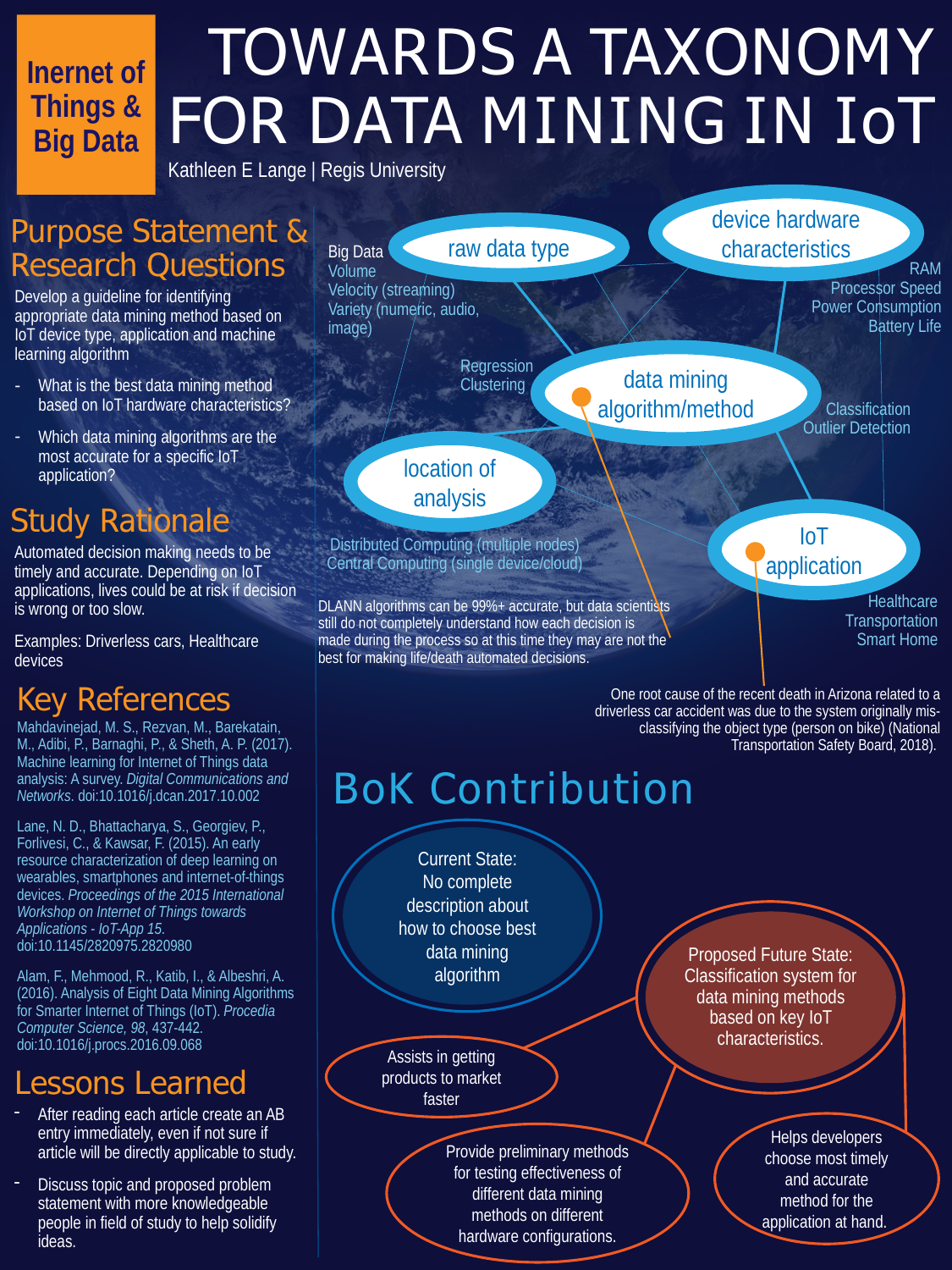

Inernet of Things & Big Data
# TOWARDS A TAXONOMY FOR DATA MINING IN IoT
Kathleen E Lange | Regis University
device hardware characteristics
Purpose Statement & Research Questions
raw data type
Big Data
Volume
Velocity (streaming)
Variety (numeric, audio, image)
RAM
Processor Speed
Power Consumption
Battery Life
Develop a guideline for identifying appropriate data mining method based on IoT device type, application and machine learning algorithm
What is the best data mining method based on IoT hardware characteristics?
Which data mining algorithms are the most accurate for a specific IoT application?
data mining algorithm/method
Regression
Clustering

Classification
Outlier Detection
location of analysis
Study Rationale
IoT application
Distributed Computing (multiple nodes)
Central Computing (single device/cloud)

Automated decision making needs to be timely and accurate. Depending on IoT applications, lives could be at risk if decision is wrong or too slow.
Examples: Driverless cars, Healthcare devices

Healthcare
Transportation
Smart Home
DLANN algorithms can be 99%+ accurate, but data scientists still do not completely understand how each decision is made during the process so at this time they may are not the best for making life/death automated decisions.
Key References
One root cause of the recent death in Arizona related to a driverless car accident was due to the system originally mis-classifying the object type (person on bike) (National Transportation Safety Board, 2018).
Mahdavinejad, M. S., Rezvan, M., Barekatain, M., Adibi, P., Barnaghi, P., & Sheth, A. P. (2017). Machine learning for Internet of Things data analysis: A survey. Digital Communications and Networks. doi:10.1016/j.dcan.2017.10.002
Lane, N. D., Bhattacharya, S., Georgiev, P., Forlivesi, C., & Kawsar, F. (2015). An early resource characterization of deep learning on wearables, smartphones and internet-of-things devices. Proceedings of the 2015 International Workshop on Internet of Things towards Applications - IoT-App 15. doi:10.1145/2820975.2820980
Alam, F., Mehmood, R., Katib, I., & Albeshri, A. (2016). Analysis of Eight Data Mining Algorithms for Smarter Internet of Things (IoT). Procedia Computer Science, 98, 437-442. doi:10.1016/j.procs.2016.09.068

BoK Contribution

Current State:
No complete description about how to choose best data mining algorithm

Proposed Future State: Classification system for data mining methods based on key IoT characteristics.
Assists in getting products to market faster
Lessons Learned
After reading each article create an AB entry immediately, even if not sure if article will be directly applicable to study.
Discuss topic and proposed problem statement with more knowledgeable people in field of study to help solidify ideas.
Helps developers choose most timely and accurate method for the application at hand.
Provide preliminary methods for testing effectiveness of different data mining methods on different hardware configurations.